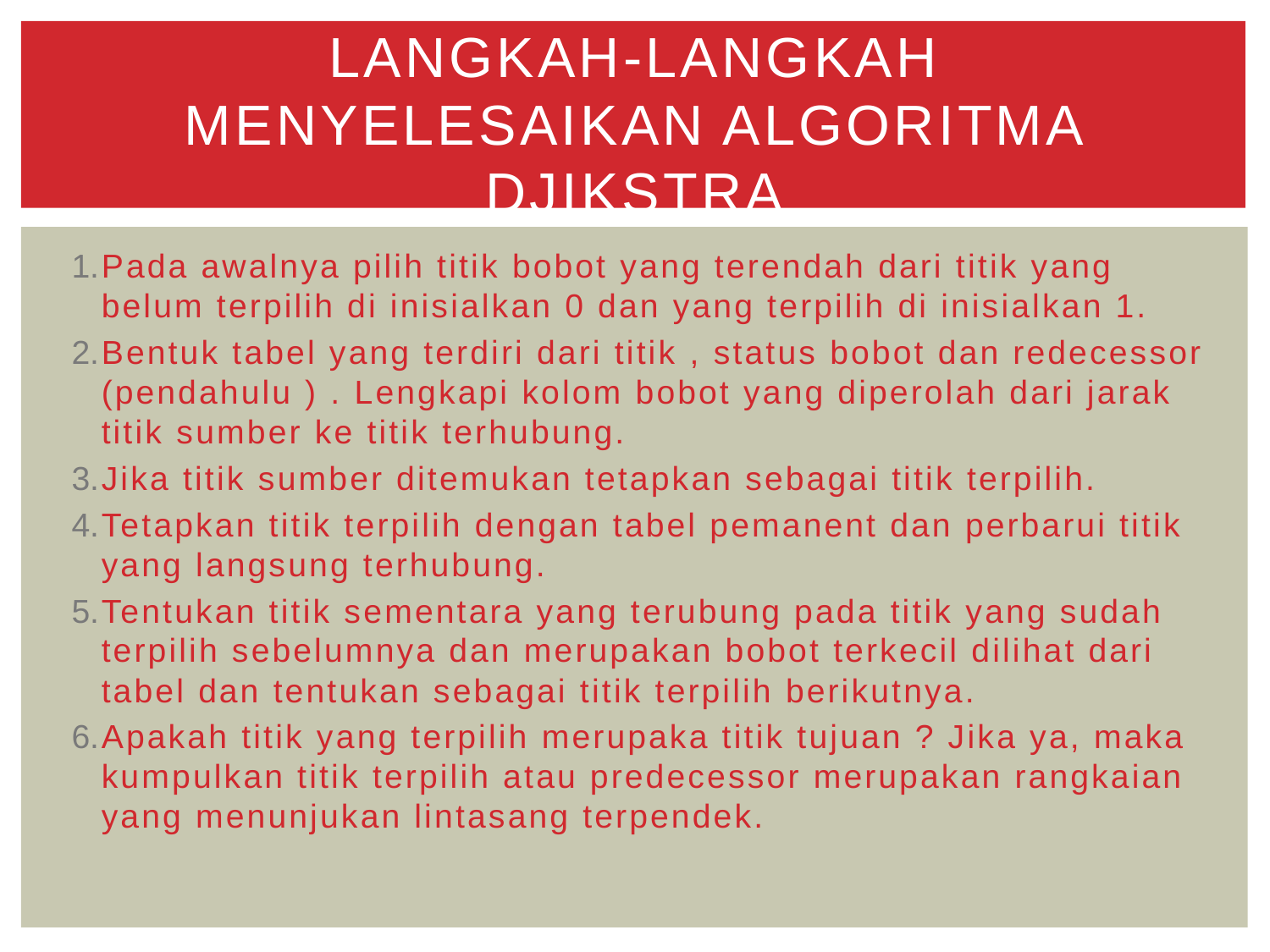

# Langkah-langkah menyelesaikan algoritma djikstra
Pada awalnya pilih titik bobot yang terendah dari titik yang belum terpilih di inisialkan 0 dan yang terpilih di inisialkan 1.
Bentuk tabel yang terdiri dari titik , status bobot dan redecessor (pendahulu ) . Lengkapi kolom bobot yang diperolah dari jarak titik sumber ke titik terhubung.
Jika titik sumber ditemukan tetapkan sebagai titik terpilih.
Tetapkan titik terpilih dengan tabel pemanent dan perbarui titik yang langsung terhubung.
Tentukan titik sementara yang terubung pada titik yang sudah terpilih sebelumnya dan merupakan bobot terkecil dilihat dari tabel dan tentukan sebagai titik terpilih berikutnya.
Apakah titik yang terpilih merupaka titik tujuan ? Jika ya, maka kumpulkan titik terpilih atau predecessor merupakan rangkaian yang menunjukan lintasang terpendek.